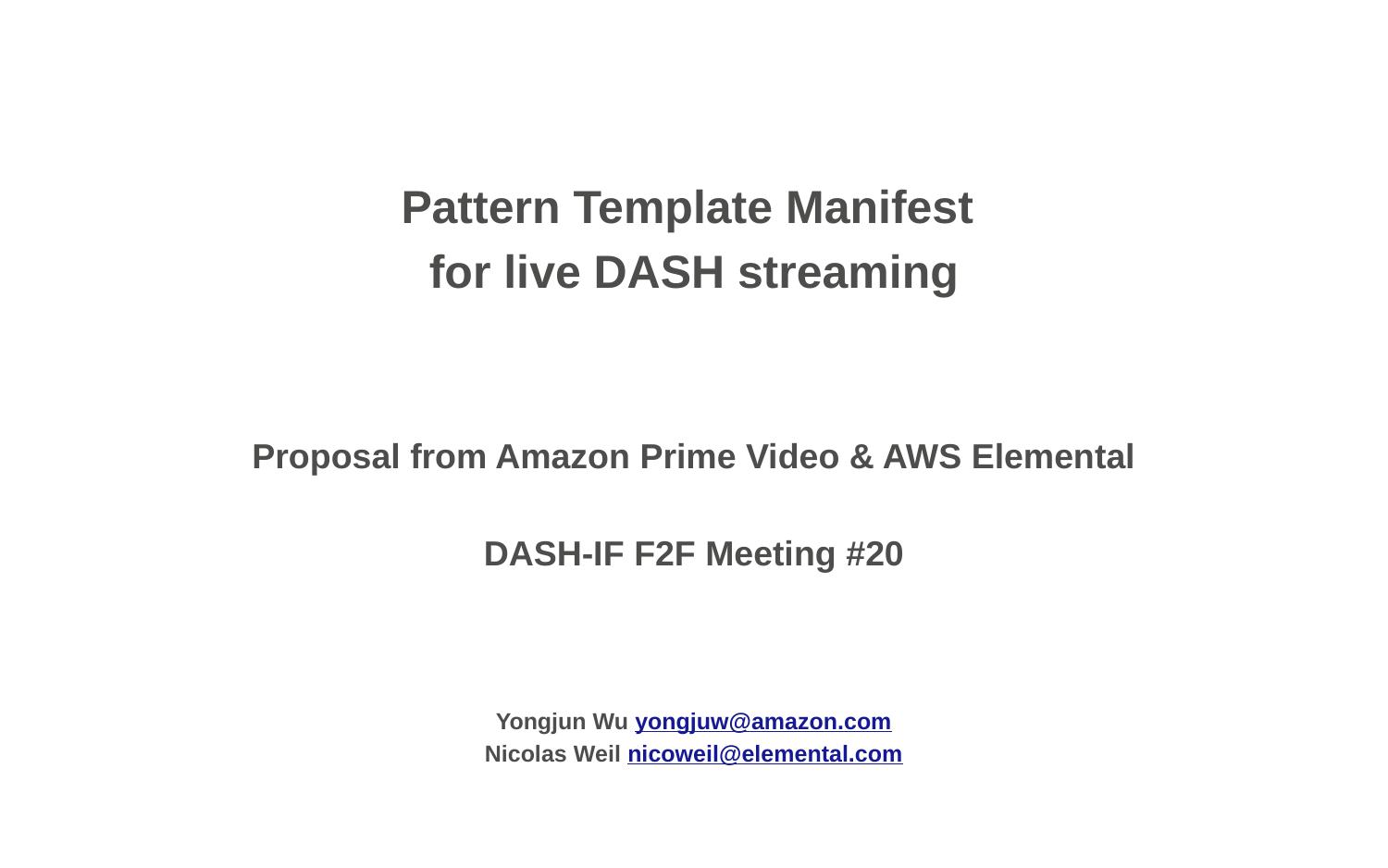

Pattern Template Manifest
for live DASH streaming

Proposal from Amazon Prime Video & AWS Elemental

DASH-IF F2F Meeting #20

Yongjun Wu yongjuw@amazon.com
Nicolas Weil nicoweil@elemental.com